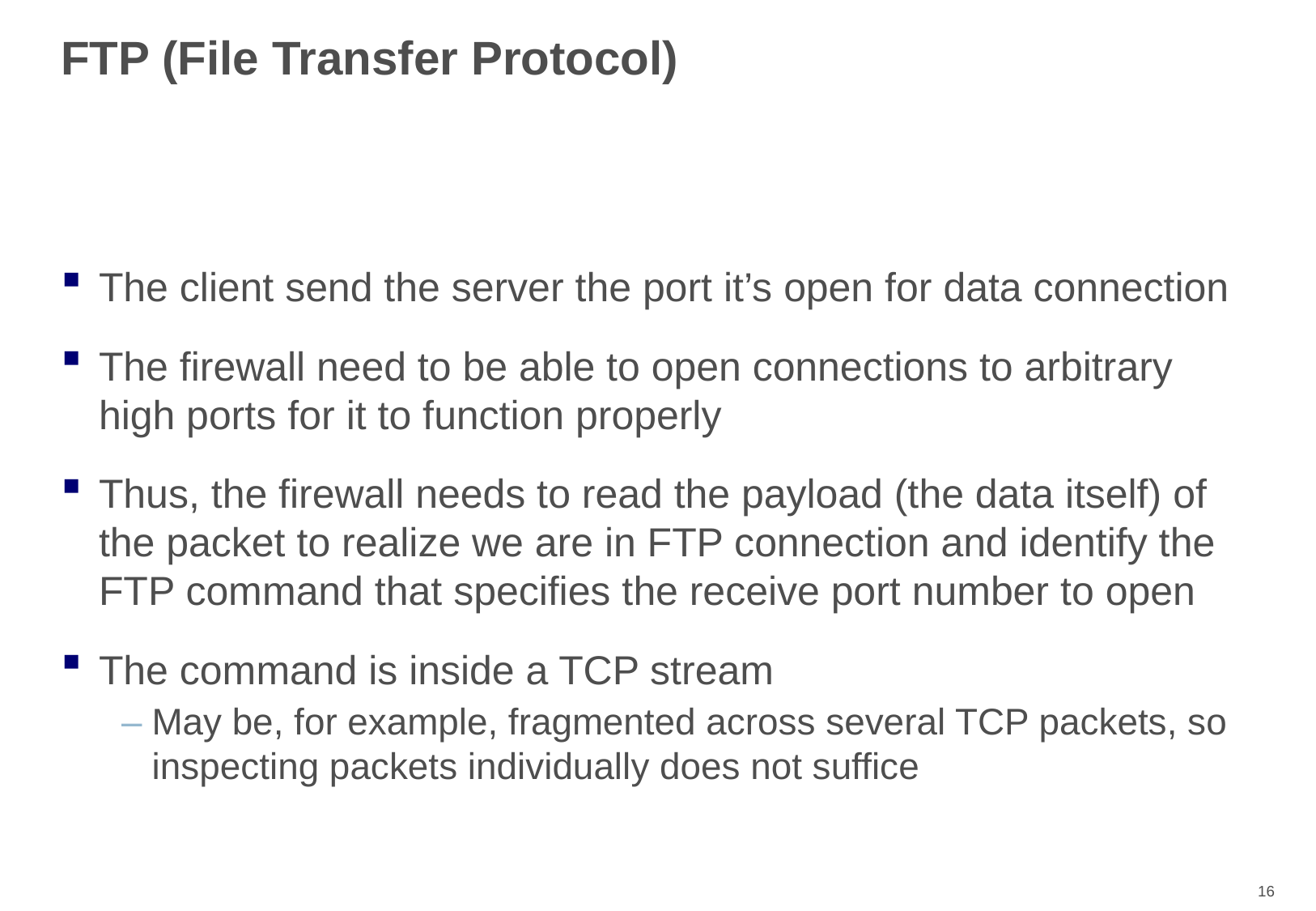

# FTP (File Transfer Protocol)

The client send the server the port it’s open for data connection
The firewall need to be able to open connections to arbitrary high ports for it to function properly
Thus, the firewall needs to read the payload (the data itself) of the packet to realize we are in FTP connection and identify the FTP command that specifies the receive port number to open
The command is inside a TCP stream
May be, for example, fragmented across several TCP packets, so inspecting packets individually does not suffice